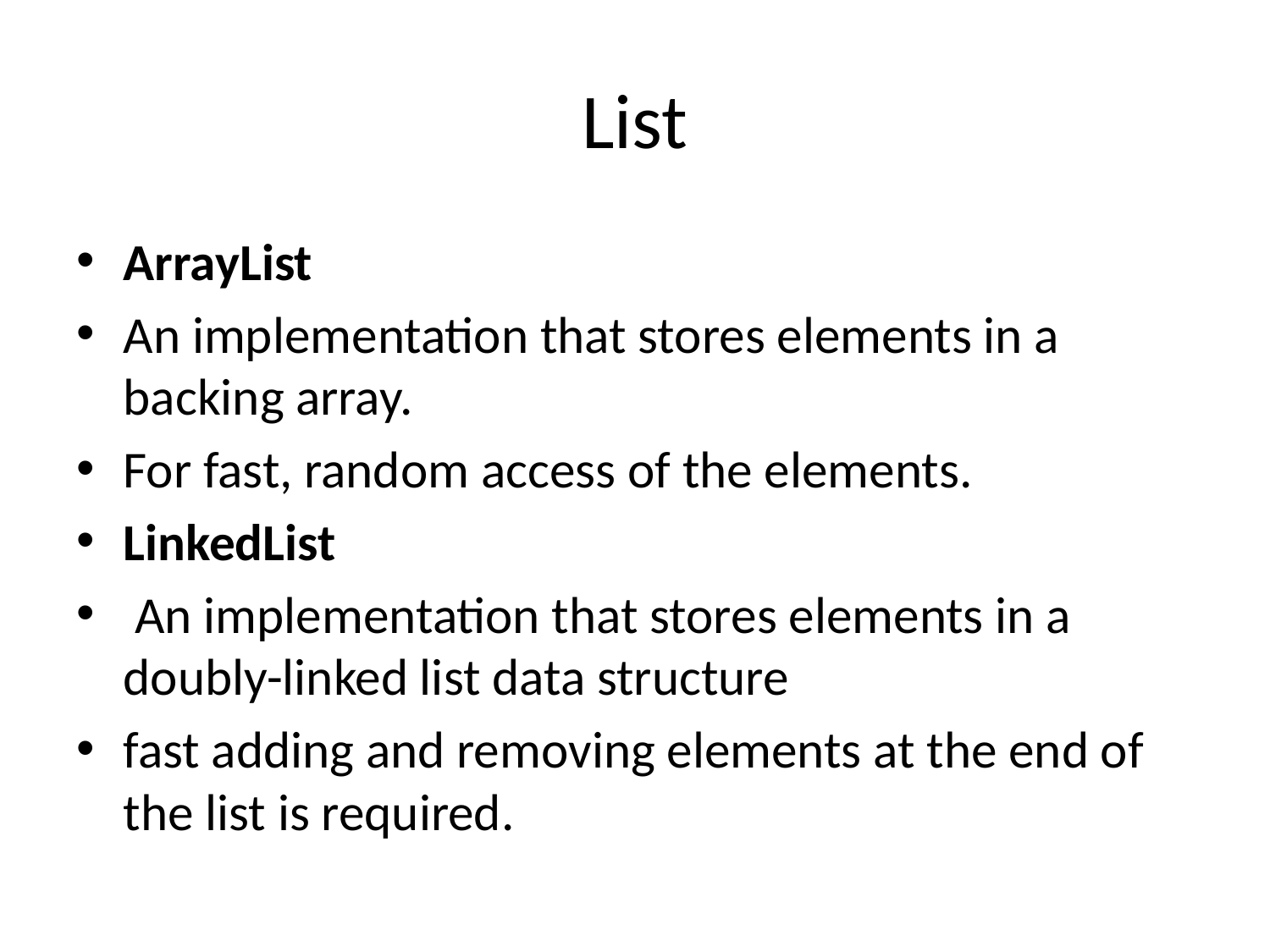

# List
ArrayList
An implementation that stores elements in a backing array.
For fast, random access of the elements.
LinkedList
 An implementation that stores elements in a doubly-linked list data structure
fast adding and removing elements at the end of the list is required.